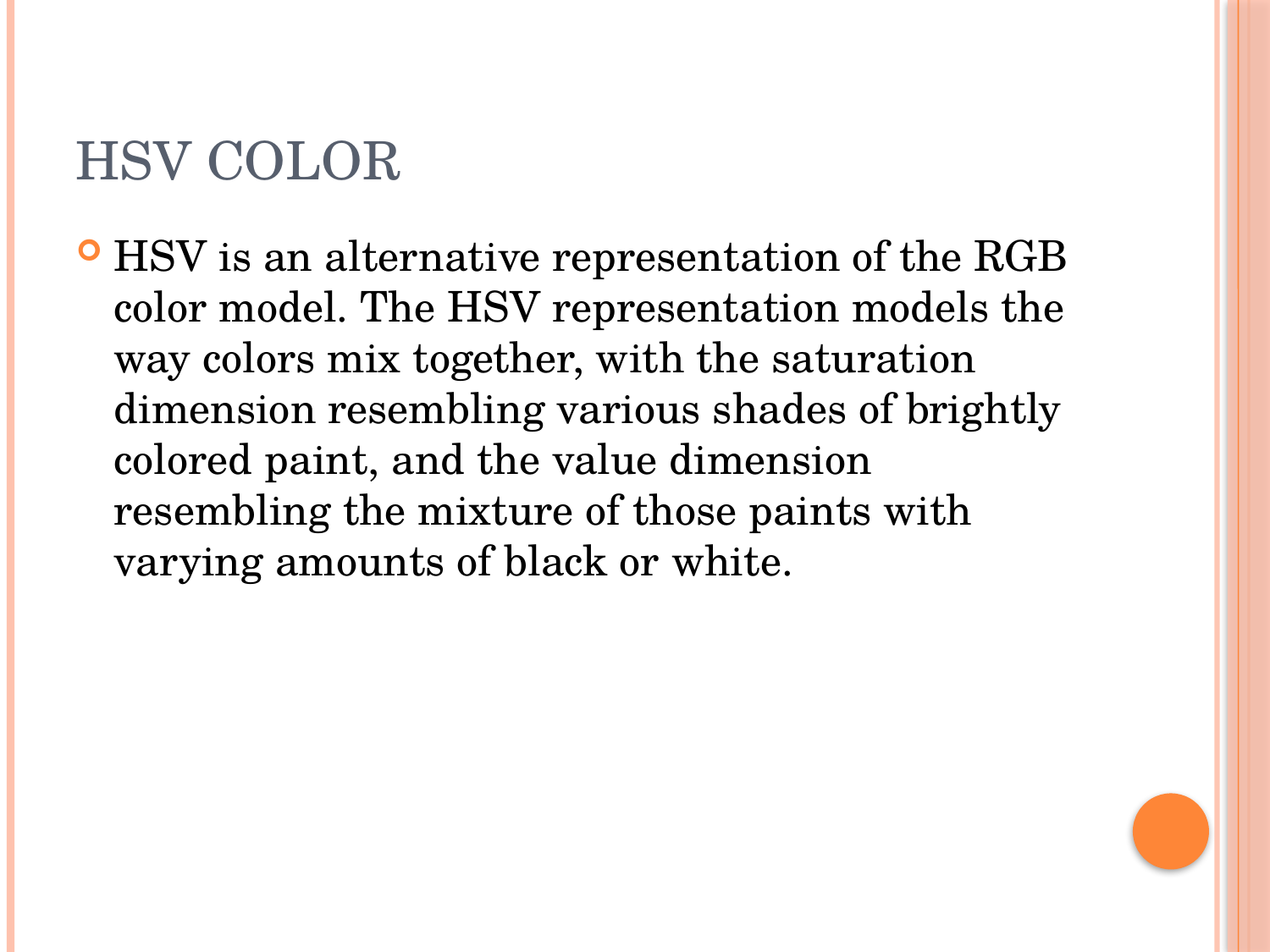

# HSV COLOR
HSV is an alternative representation of the RGB color model. The HSV representation models the way colors mix together, with the saturation dimension resembling various shades of brightly colored paint, and the value dimension resembling the mixture of those paints with varying amounts of black or white.